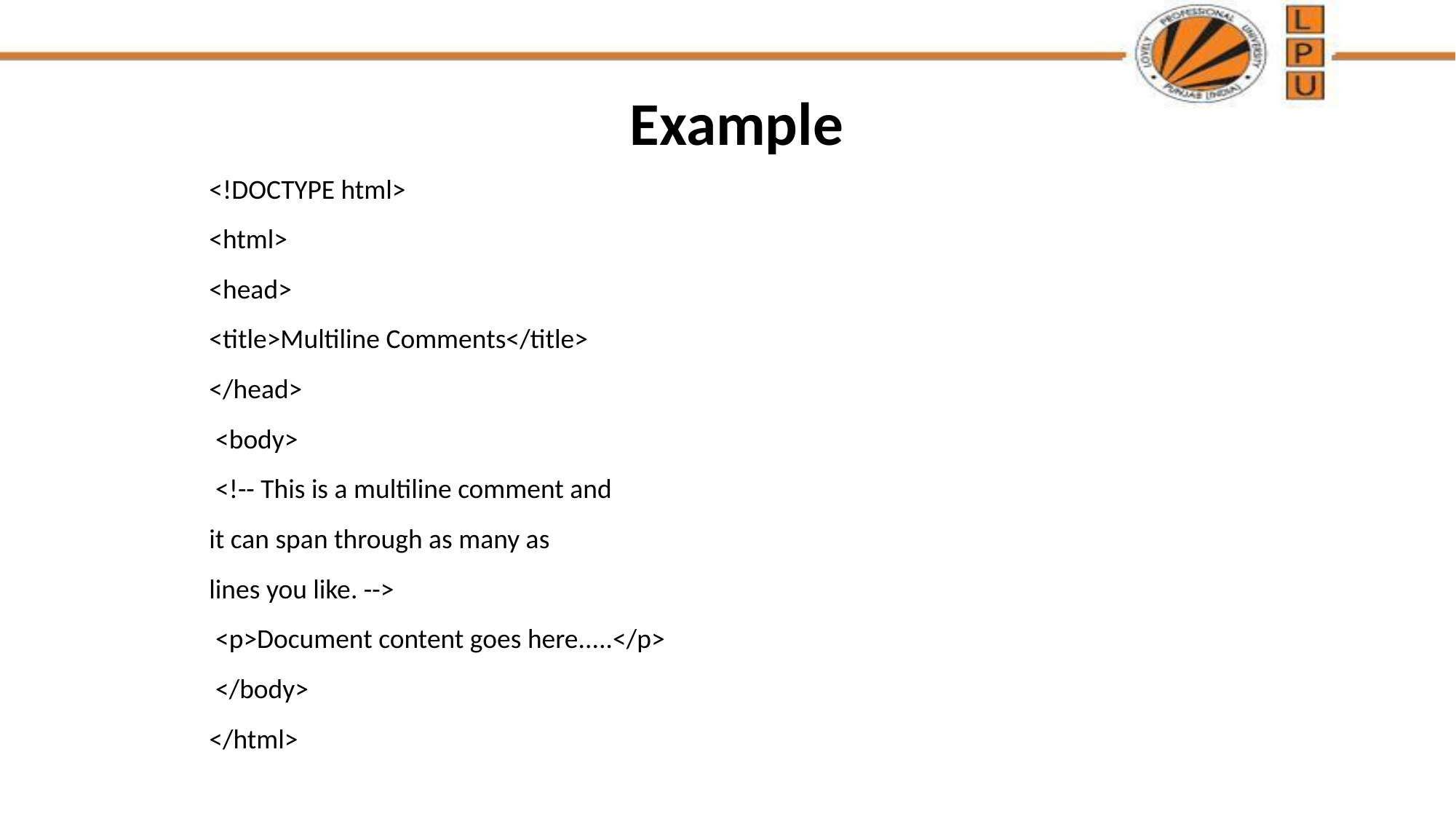

# Example
<!DOCTYPE html>
<html>
<head>
<title>Multiline Comments</title>
</head>
 <body>
 <!-- This is a multiline comment and
it can span through as many as
lines you like. -->
 <p>Document content goes here.....</p>
 </body>
</html>